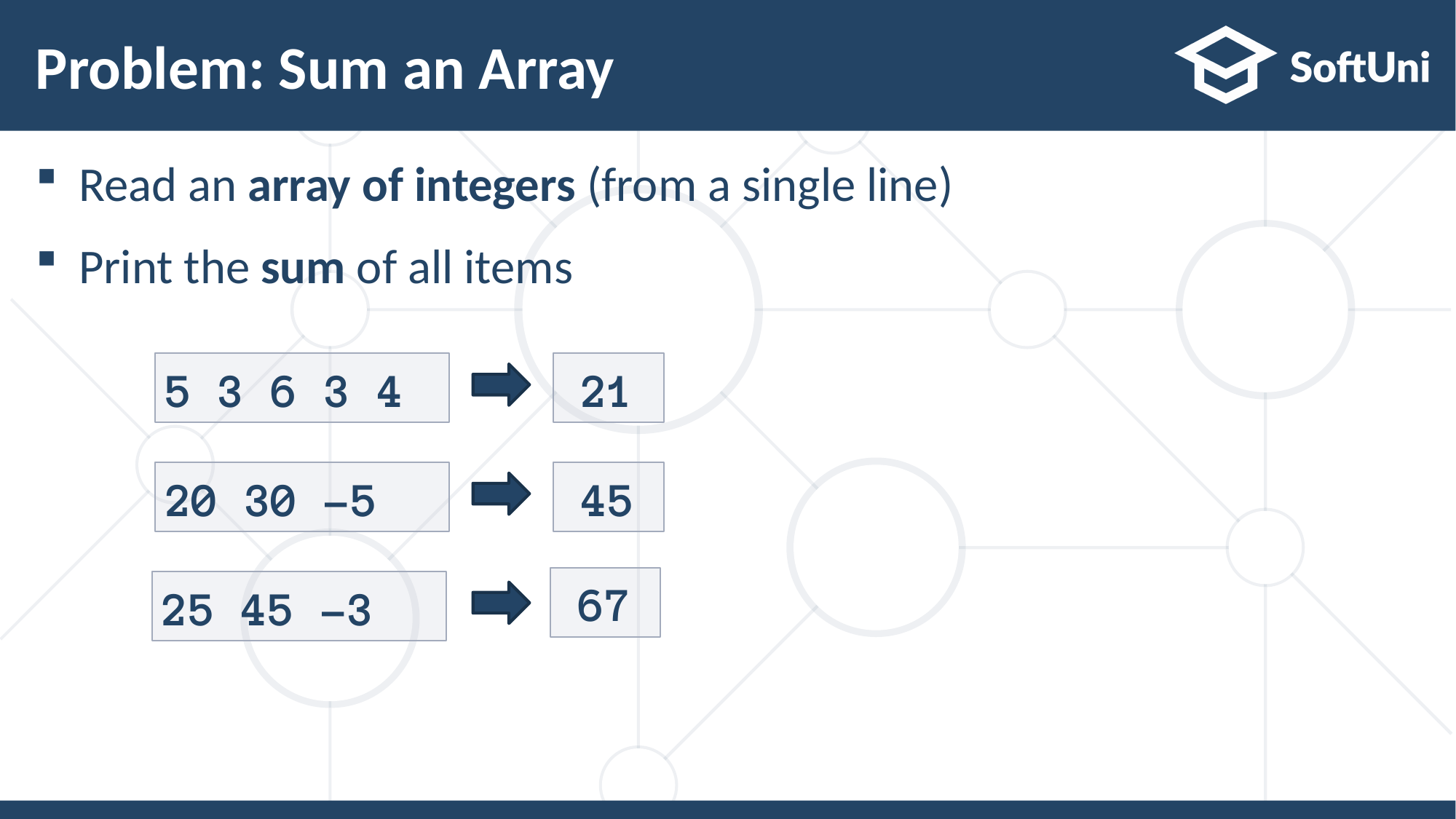

13
# Problem: Sum an Array
Read an array of integers (from a single line)
Print the sum of all items
5 3 6 3 4
21

20 30 -5
45

67
25 45 -3